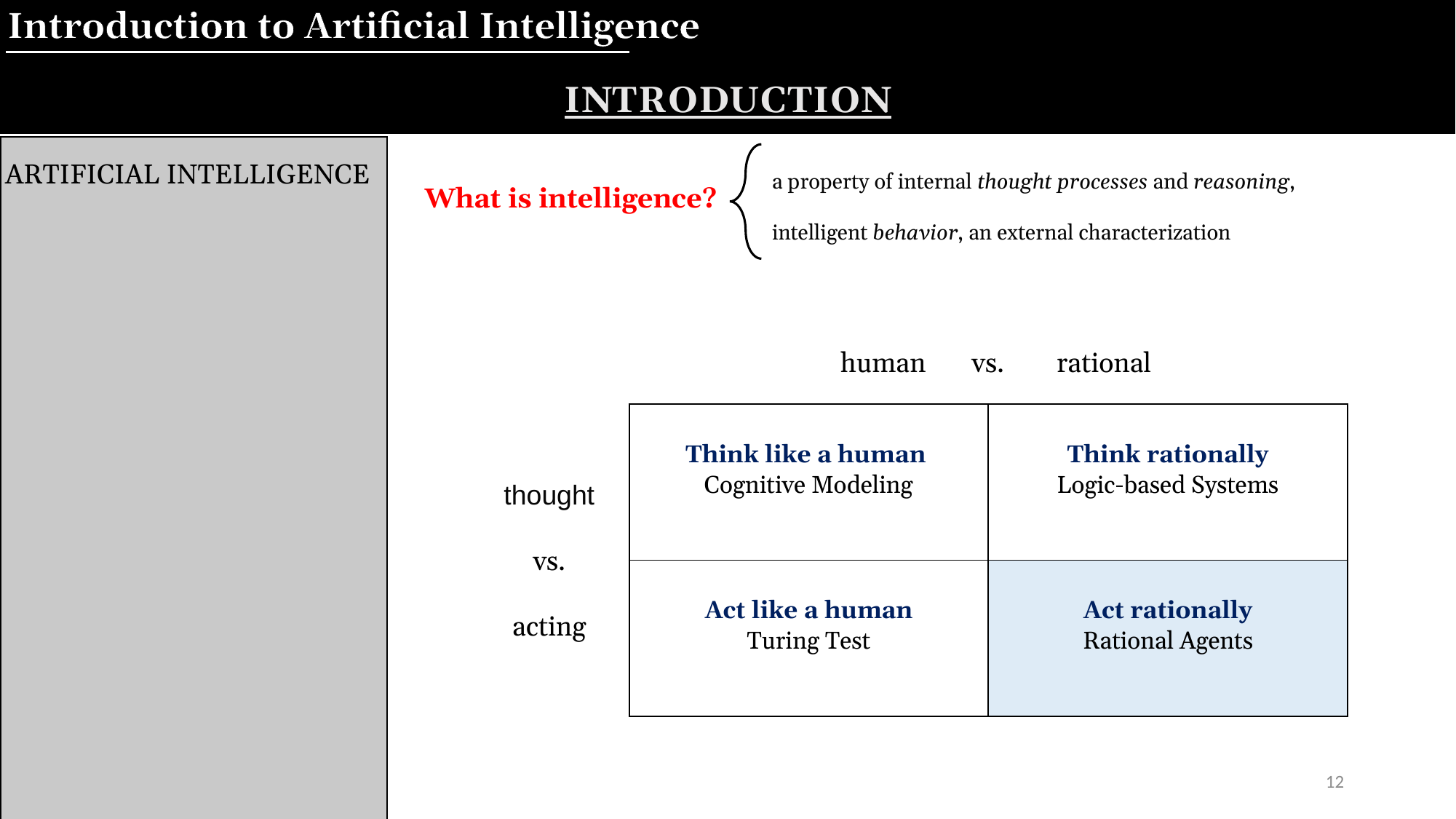

Introduction to Artificial Intelligence
Introduction
a property of internal thought processes and reasoning,
intelligent behavior, an external characterization

Artificial Intelligence
What is intelligence?
human       vs.        rational
| Think like a human Cognitive Modeling | Think rationally Logic-based Systems |
| --- | --- |
| Act like a human Turing Test | Act rationally Rational Agents |
thought
vs.

acting
12